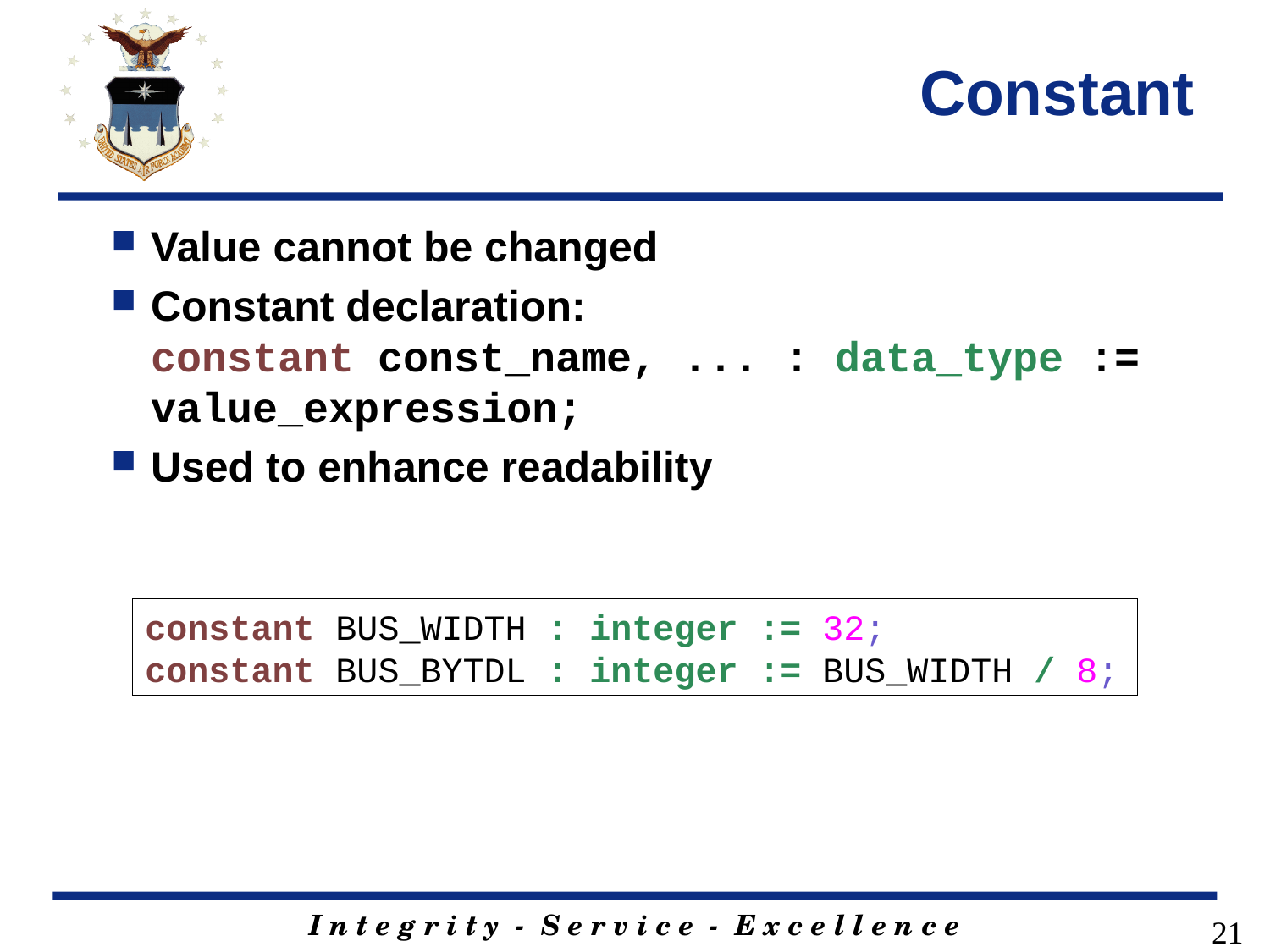

# Constant
Value cannot be changed
Constant declaration:
constant  const_name, ... : data_type := value_expression;
Used to enhance readability
constant BUS_WIDTH : integer := 32;
constant BUS_BYTDL : integer := BUS_WIDTH / 8;

21